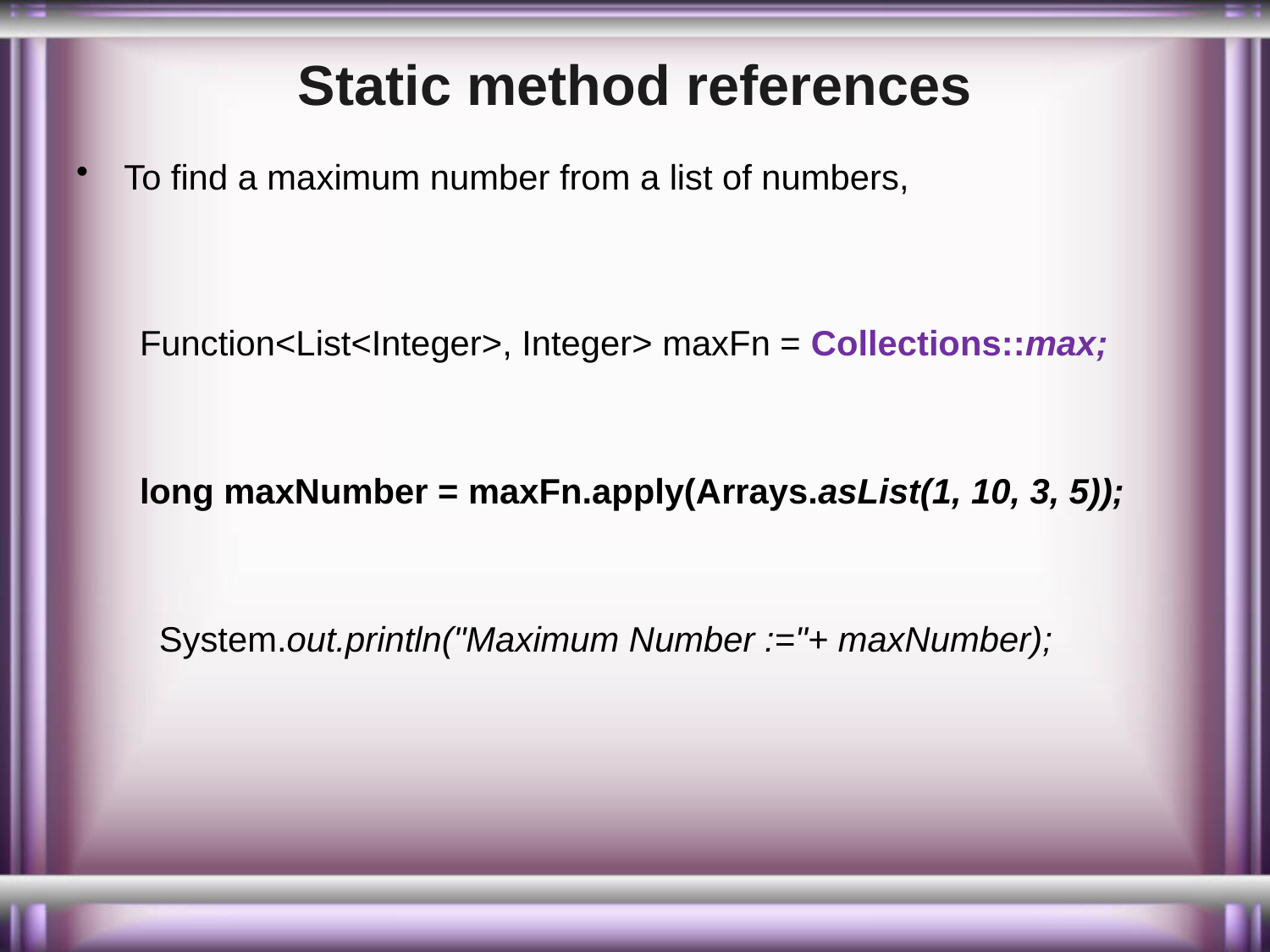

# Static method references
To find a maximum number from a list of numbers,

Function<List<Integer>, Integer> maxFn = Collections::max;

long maxNumber = maxFn.apply(Arrays.asList(1, 10, 3, 5));

  System.out.println("Maximum Number :="+ maxNumber);